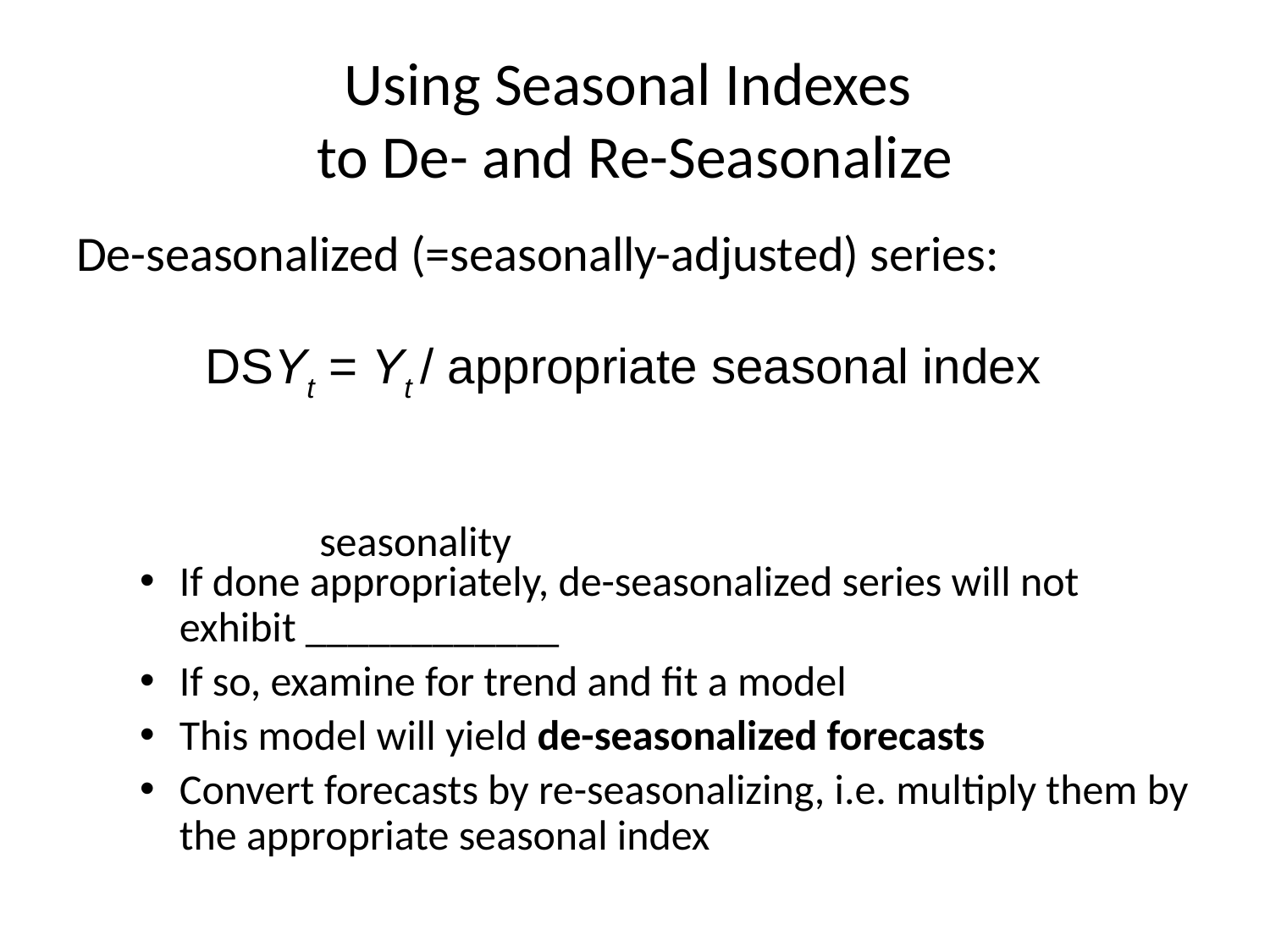

0
# Using Seasonal Indexes to De- and Re-Seasonalize
De-seasonalized (=seasonally-adjusted) series:

If done appropriately, de-seasonalized series will not exhibit ____________
If so, examine for trend and fit a model
This model will yield de-seasonalized forecasts
Convert forecasts by re-seasonalizing, i.e. multiply them by the appropriate seasonal index
DSYt = Yt / appropriate seasonal index
seasonality